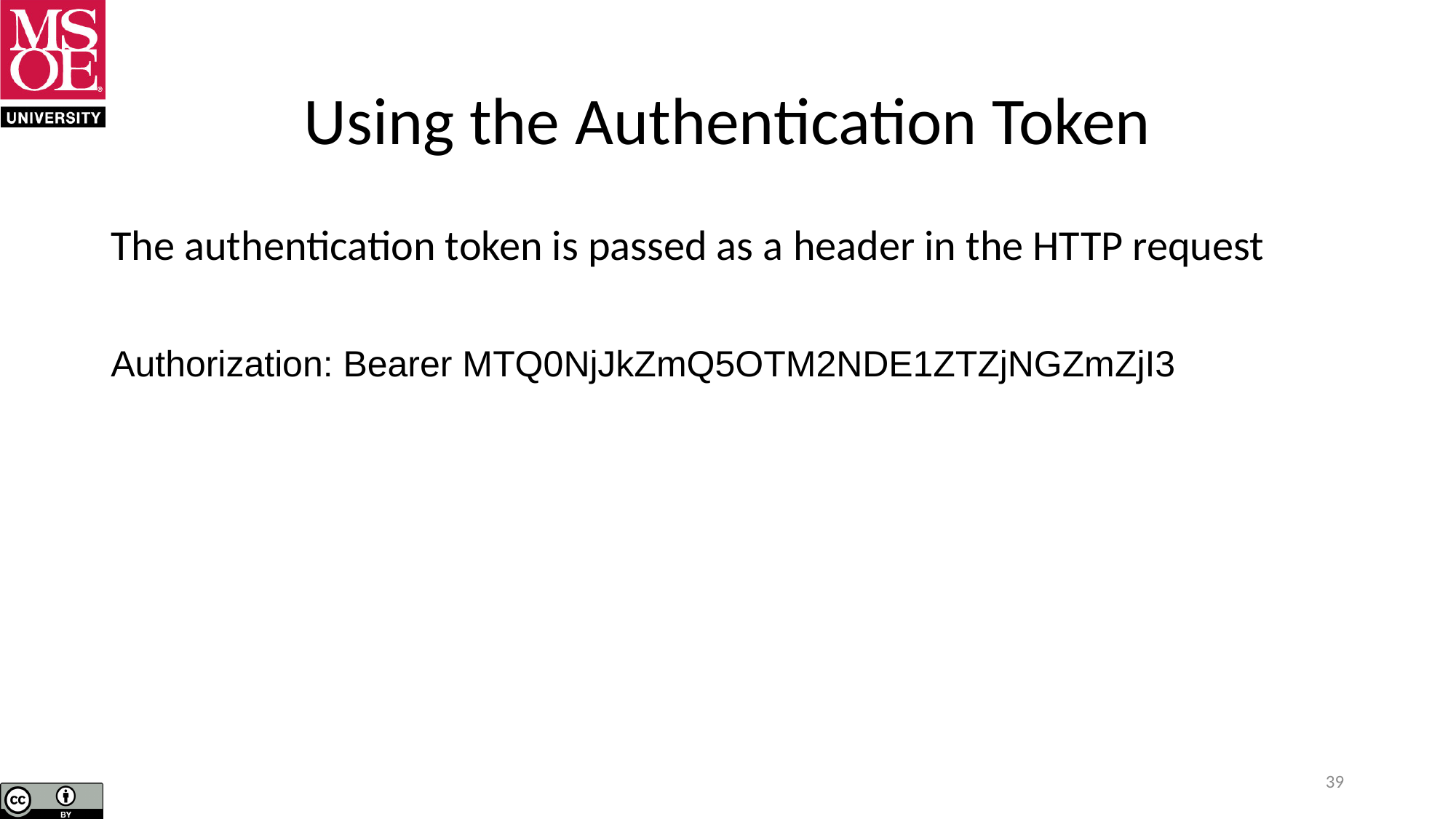

# Using the Authentication Token
The authentication token is passed as a header in the HTTP request

Authorization: Bearer MTQ0NjJkZmQ5OTM2NDE1ZTZjNGZmZjI3
39